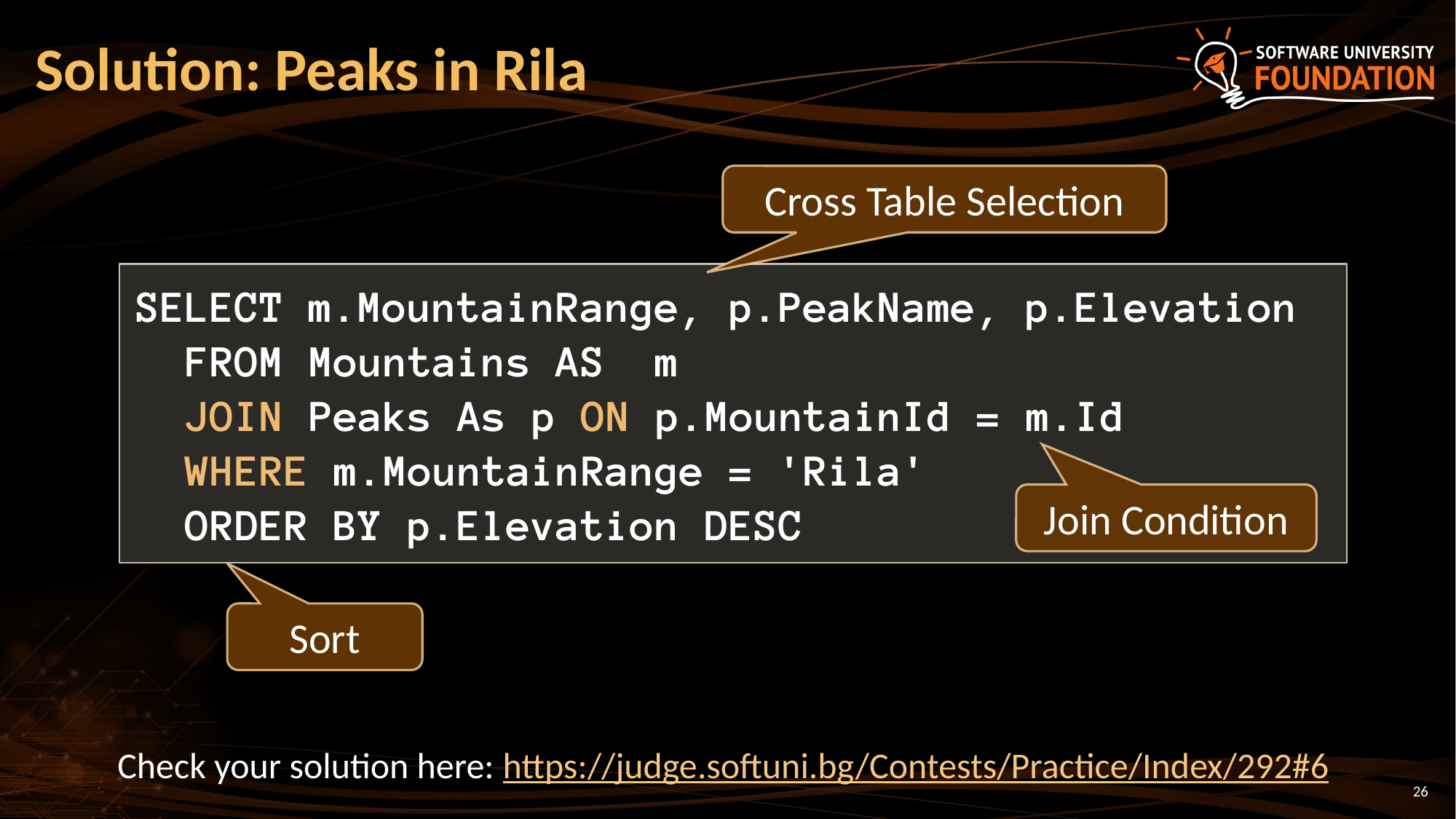

# Solution: Peaks in Rila
Cross Table Selection
SELECT m.MountainRange, p.PeakName, p.Elevation
  FROM Mountains AS  m
  JOIN Peaks As p ON p.MountainId = m.Id
  WHERE m.MountainRange = 'Rila'
  ORDER BY p.Elevation DESC
Join Condition
Sort
Check your solution here: https://judge.softuni.bg/Contests/Practice/Index/292#6
26